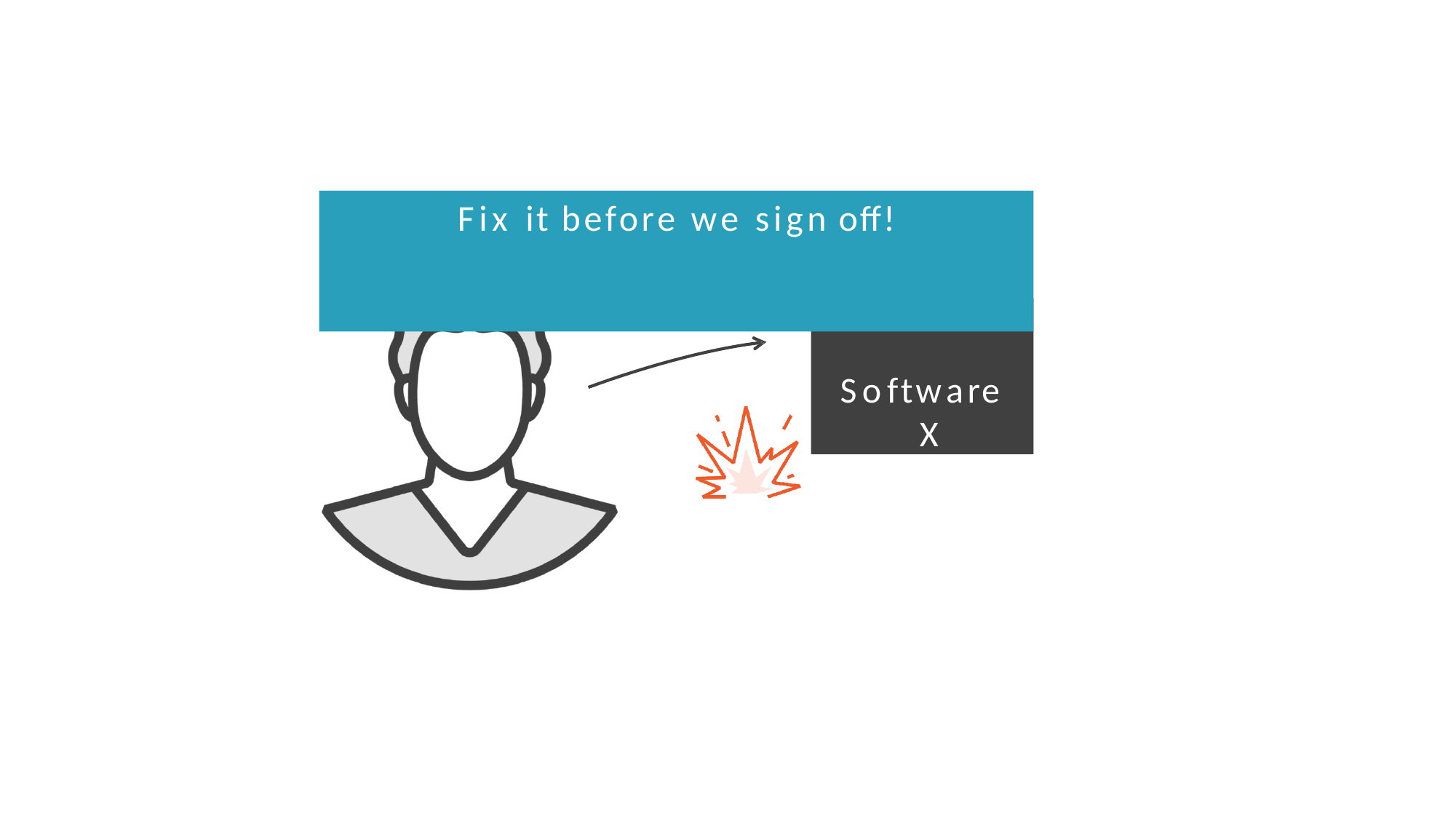

# Fix it before we sign off!

Software  X